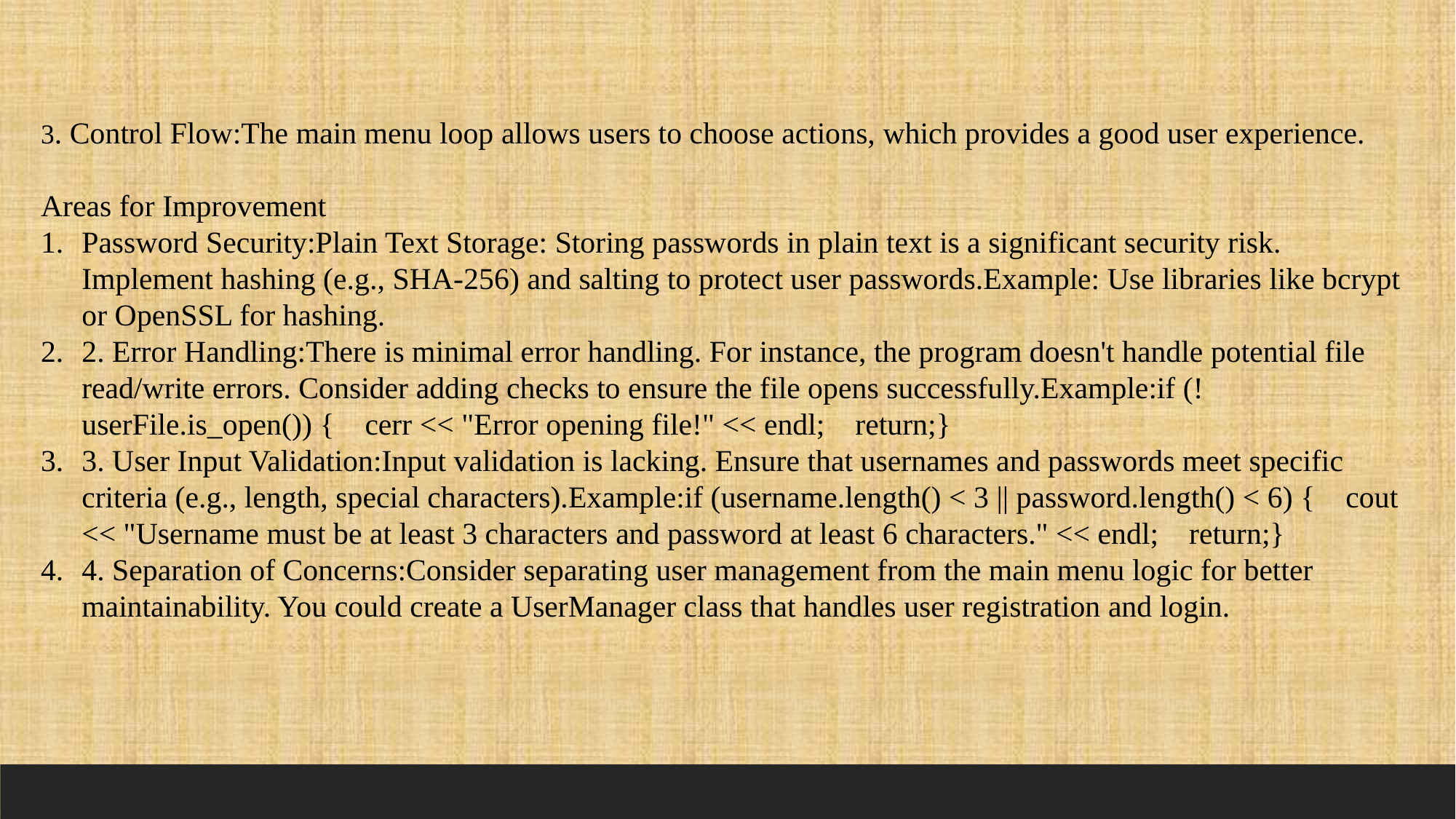

3. Control Flow:The main menu loop allows users to choose actions, which provides a good user experience.

Areas for Improvement
Password Security:Plain Text Storage: Storing passwords in plain text is a significant security risk. Implement hashing (e.g., SHA-256) and salting to protect user passwords.Example: Use libraries like bcrypt or OpenSSL for hashing.
2. Error Handling:There is minimal error handling. For instance, the program doesn't handle potential file read/write errors. Consider adding checks to ensure the file opens successfully.Example:if (!userFile.is_open()) {    cerr << "Error opening file!" << endl;    return;}
3. User Input Validation:Input validation is lacking. Ensure that usernames and passwords meet specific criteria (e.g., length, special characters).Example:if (username.length() < 3 || password.length() < 6) {    cout << "Username must be at least 3 characters and password at least 6 characters." << endl;    return;}
4. Separation of Concerns:Consider separating user management from the main menu logic for better maintainability. You could create a UserManager class that handles user registration and login.